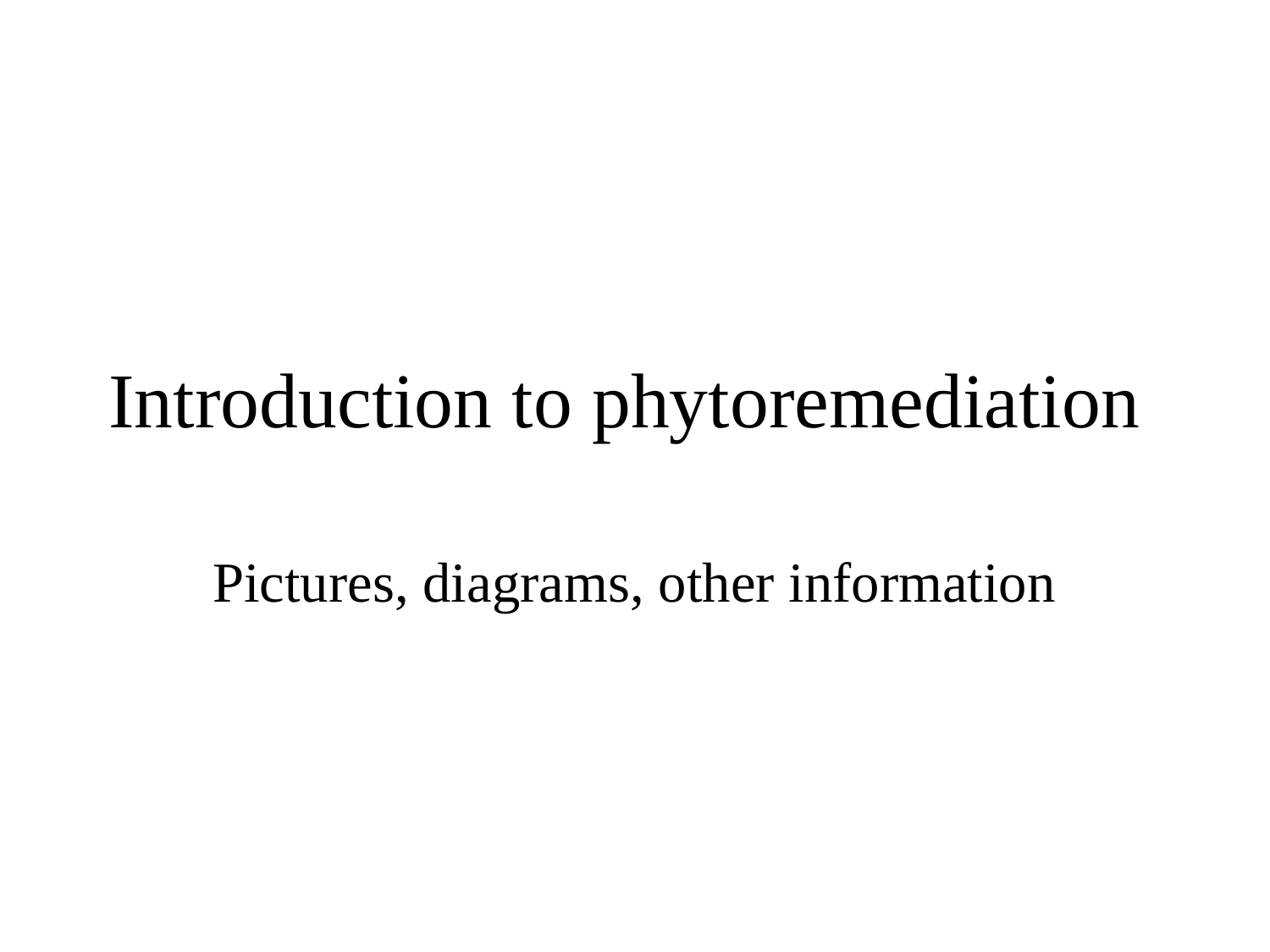

# Introduction to phytoremediation
Pictures, diagrams, other information